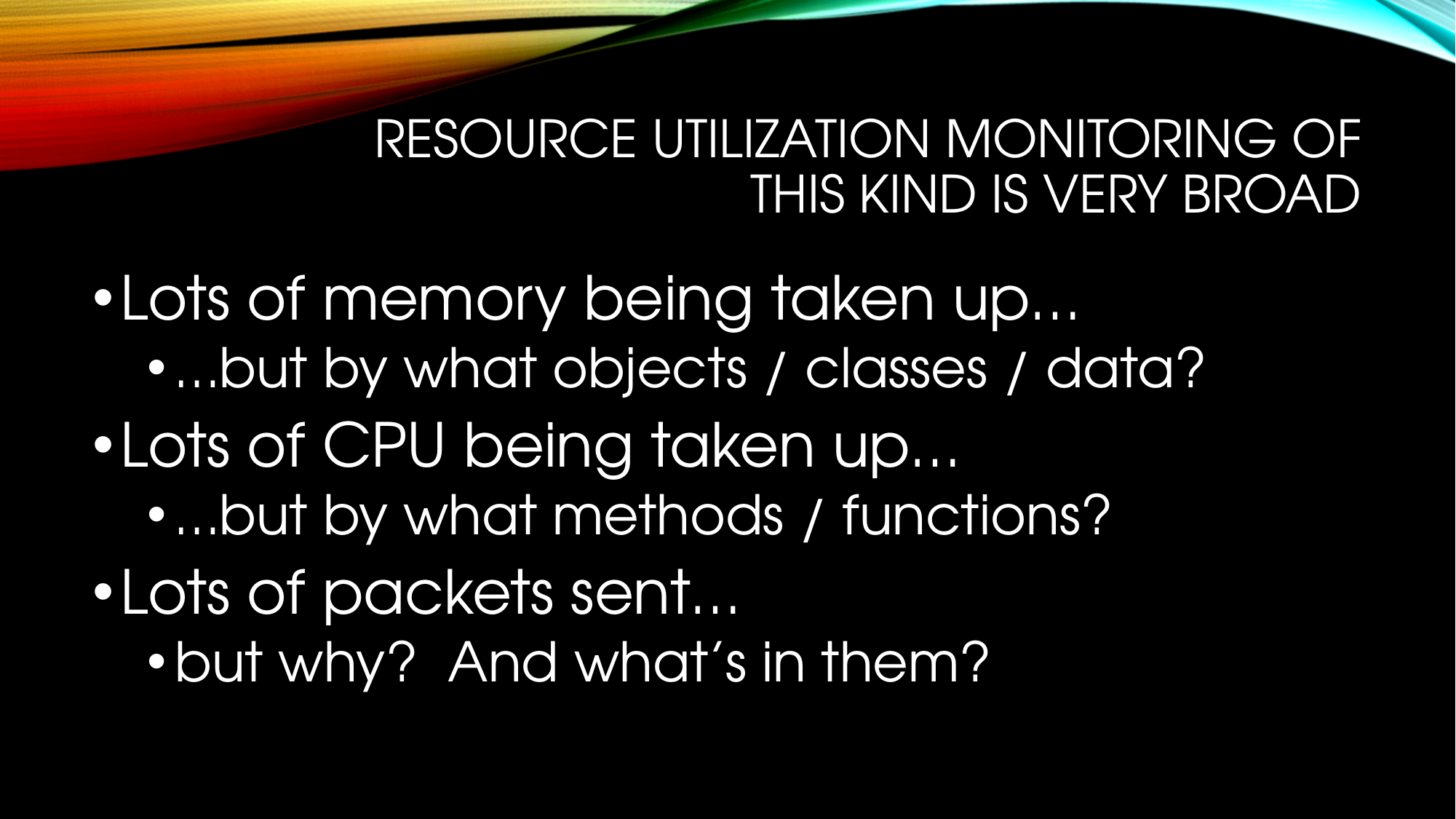

# Resource utilization monitoring of this kind is very broad
Lots of memory being taken up…
…but by what objects / classes / data?
Lots of CPU being taken up…
…but by what methods / functions?
Lots of packets sent…
but why?  And what’s in them?